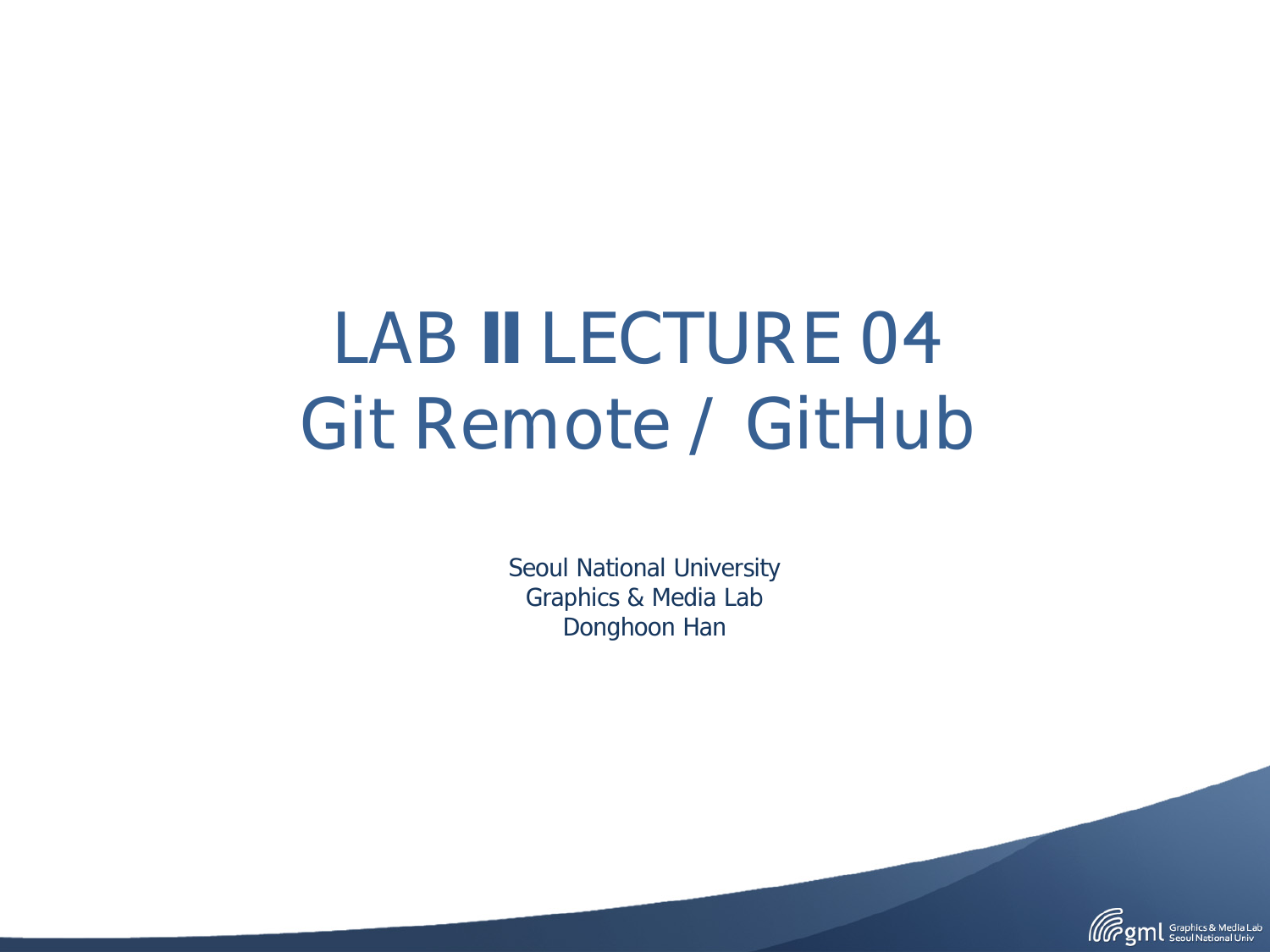

LAB Ⅱ LECTURE 04
Git Remote / GitHub
Seoul National University
Graphics & Media Lab
Donghoon Han